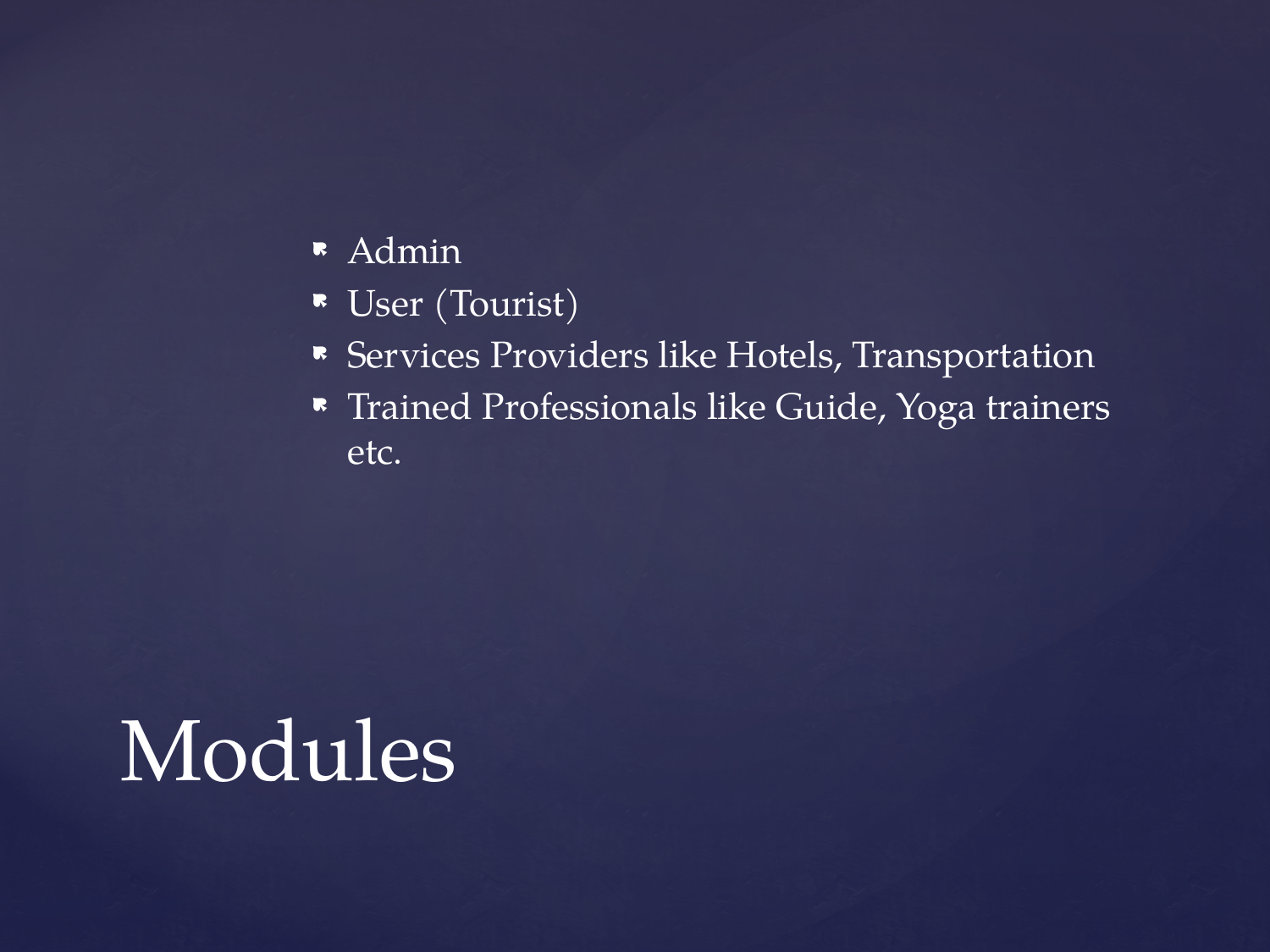

Admin
User (Tourist)
Services Providers like Hotels, Transportation
Trained Professionals like Guide, Yoga trainers etc.
# Modules